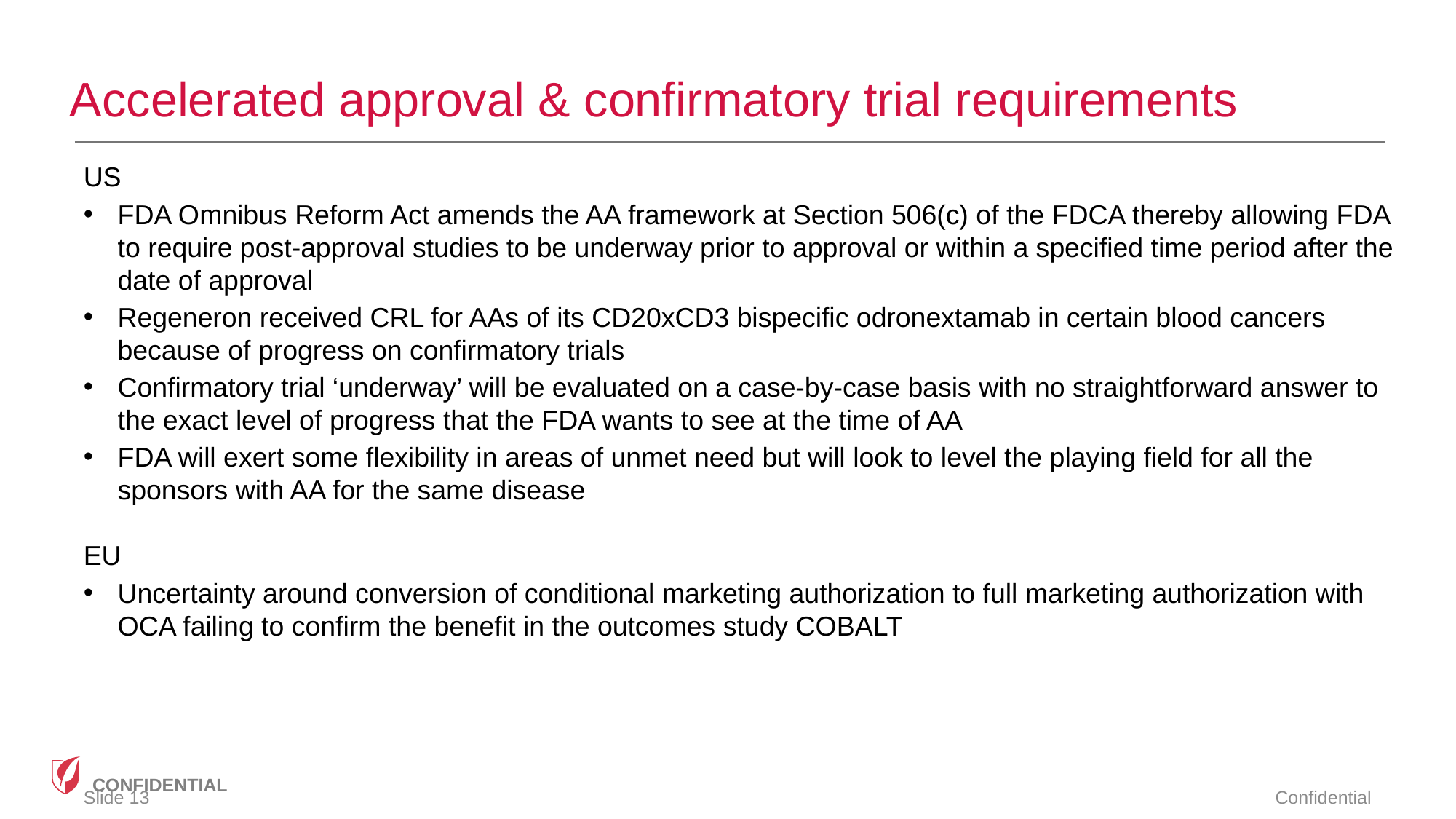

Accelerated approval & confirmatory trial requirements
US
FDA Omnibus Reform Act amends the AA framework at Section 506(c) of the FDCA thereby allowing FDA to require post-approval studies to be underway prior to approval or within a specified time period after the date of approval
Regeneron received CRL for AAs of its CD20xCD3 bispecific odronextamab in certain blood cancers because of progress on confirmatory trials
Confirmatory trial ‘underway’ will be evaluated on a case-by-case basis with no straightforward answer to the exact level of progress that the FDA wants to see at the time of AA
FDA will exert some flexibility in areas of unmet need but will look to level the playing field for all the sponsors with AA for the same disease

EU
Uncertainty around conversion of conditional marketing authorization to full marketing authorization with OCA failing to confirm the benefit in the outcomes study COBALT

Slide 13
Confidential